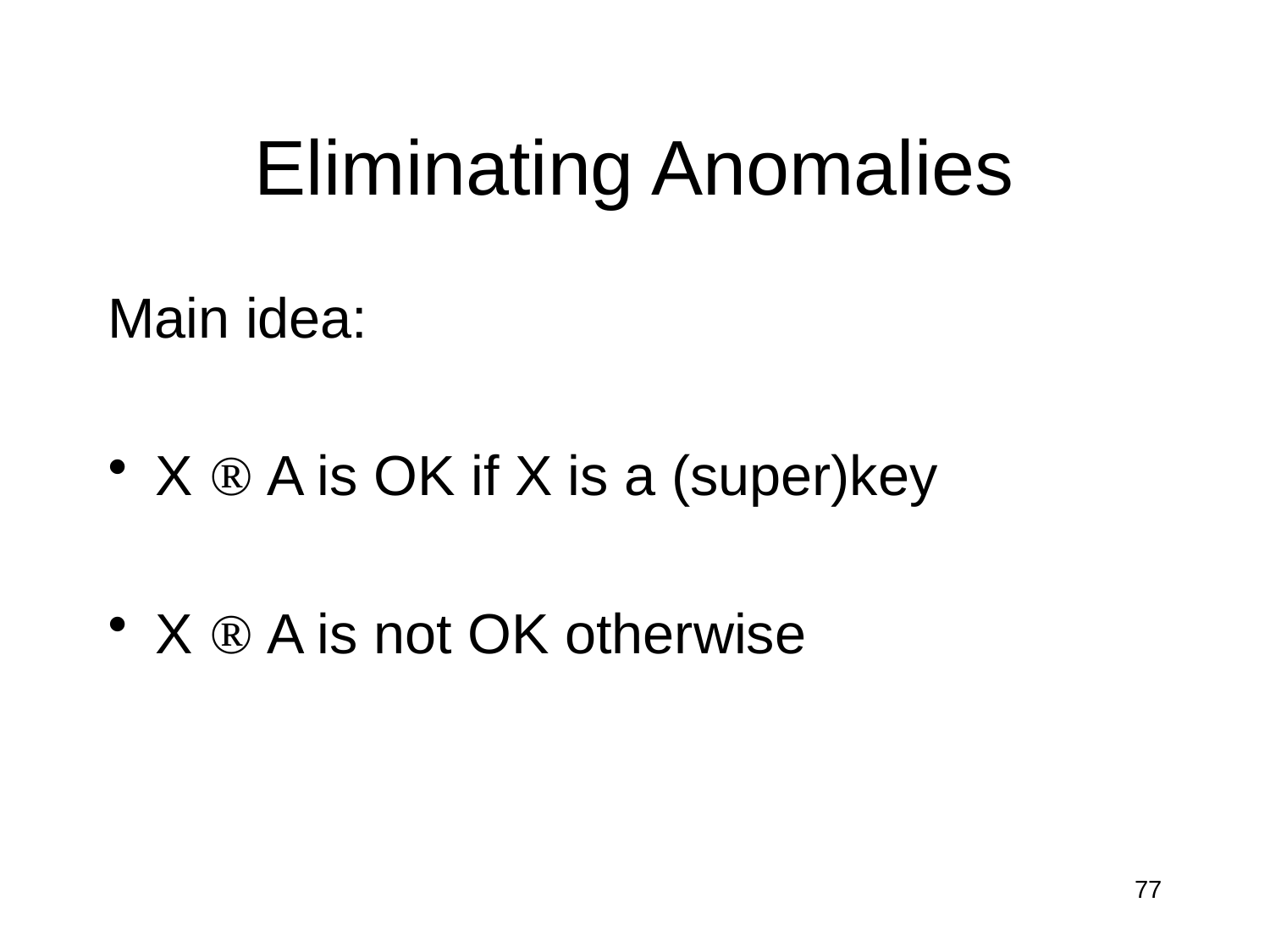

# Eliminating Anomalies
Main idea:

X → A is OK if X is a (super)key

X → A is not OK otherwise

77